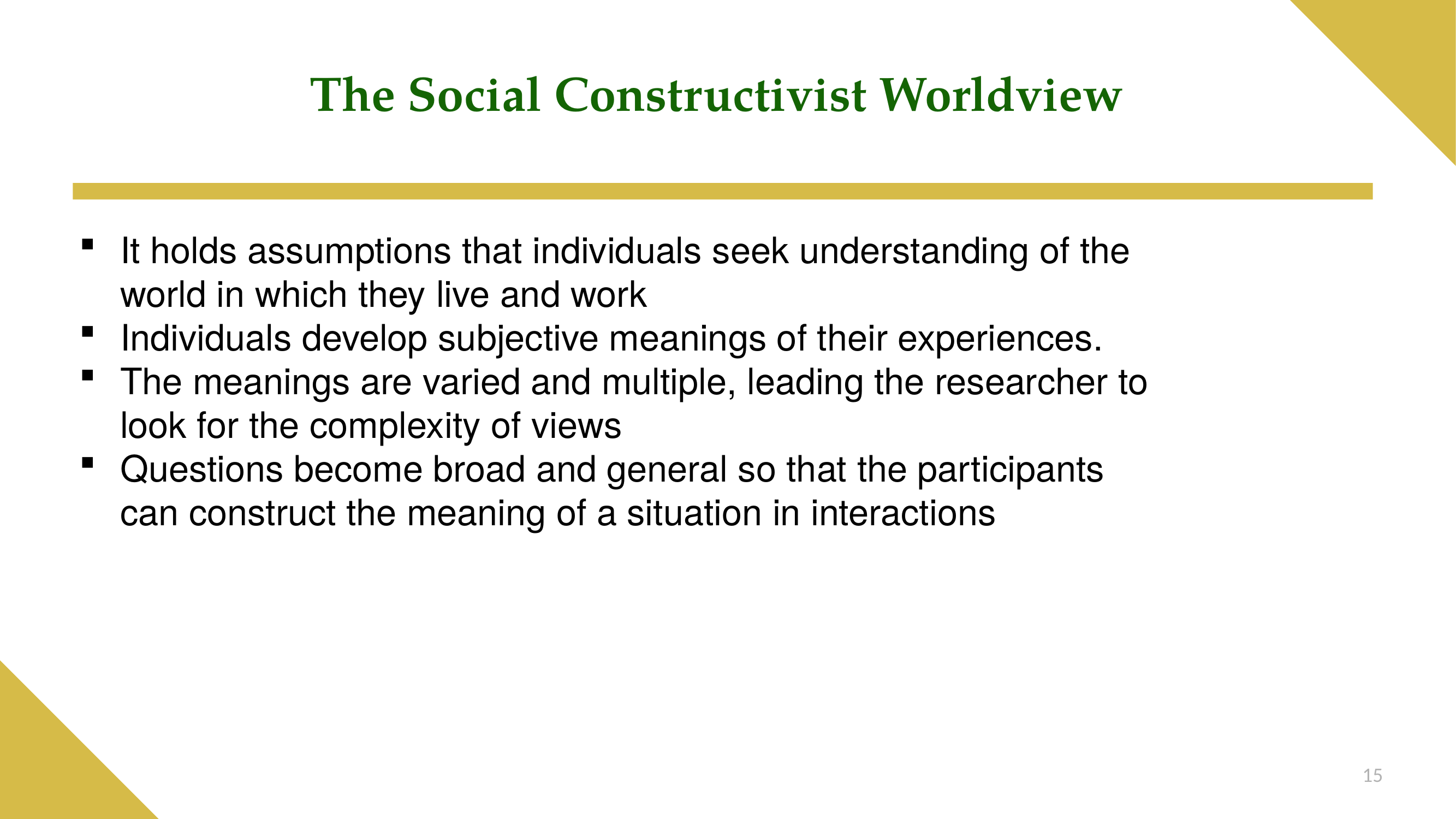

# The Social Constructivist Worldview

It holds assumptions that individuals seek understanding of the world in which they live and work
Individuals develop subjective meanings of their experiences.
The meanings are varied and multiple, leading the researcher to look for the complexity of views
Questions become broad and general so that the participants can construct the meaning of a situation in interactions

15